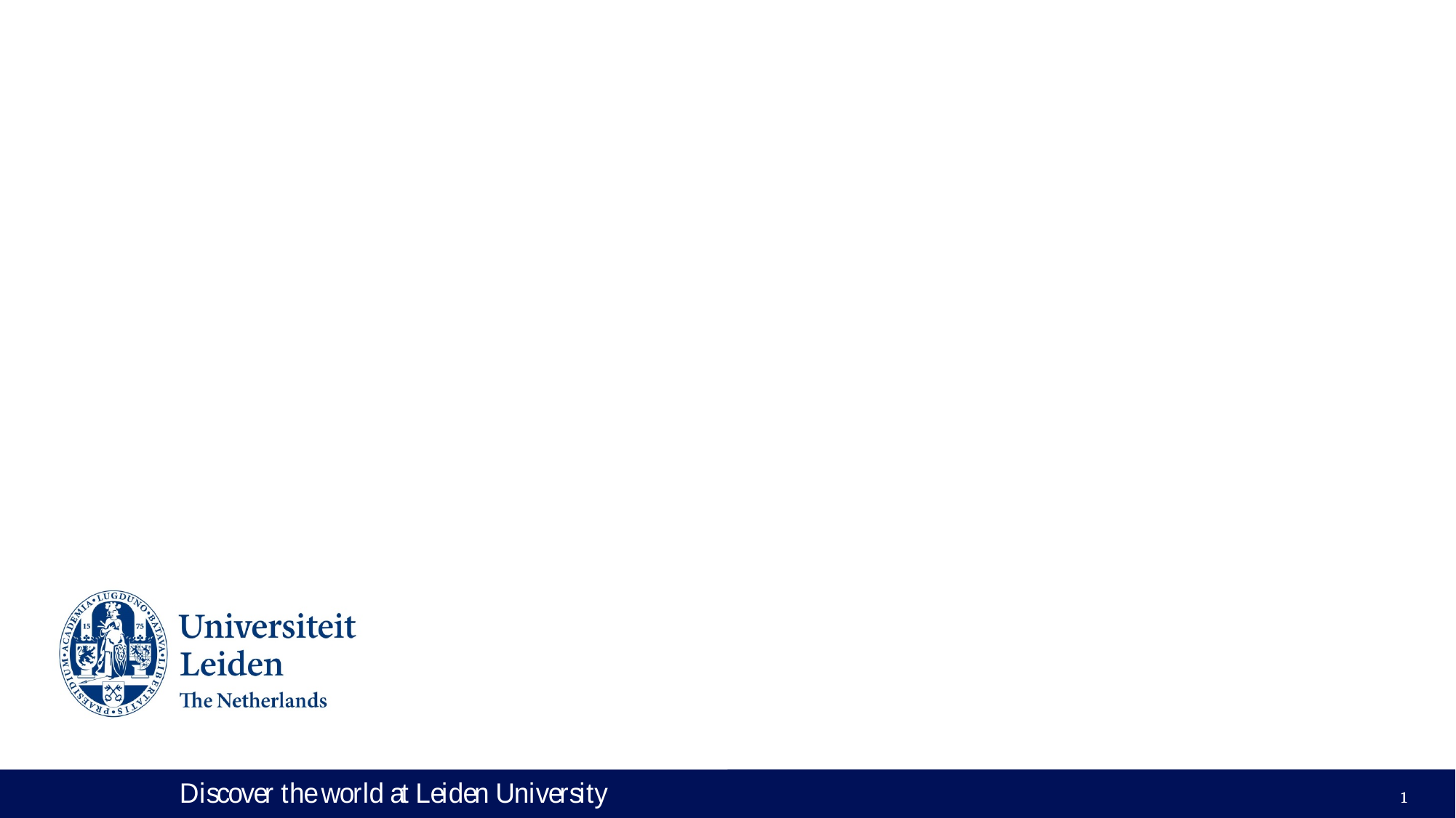

# Week 16 Exercises: WIOT
Glenn A. Aguilar-Hernandez
April 19, 2o22
1